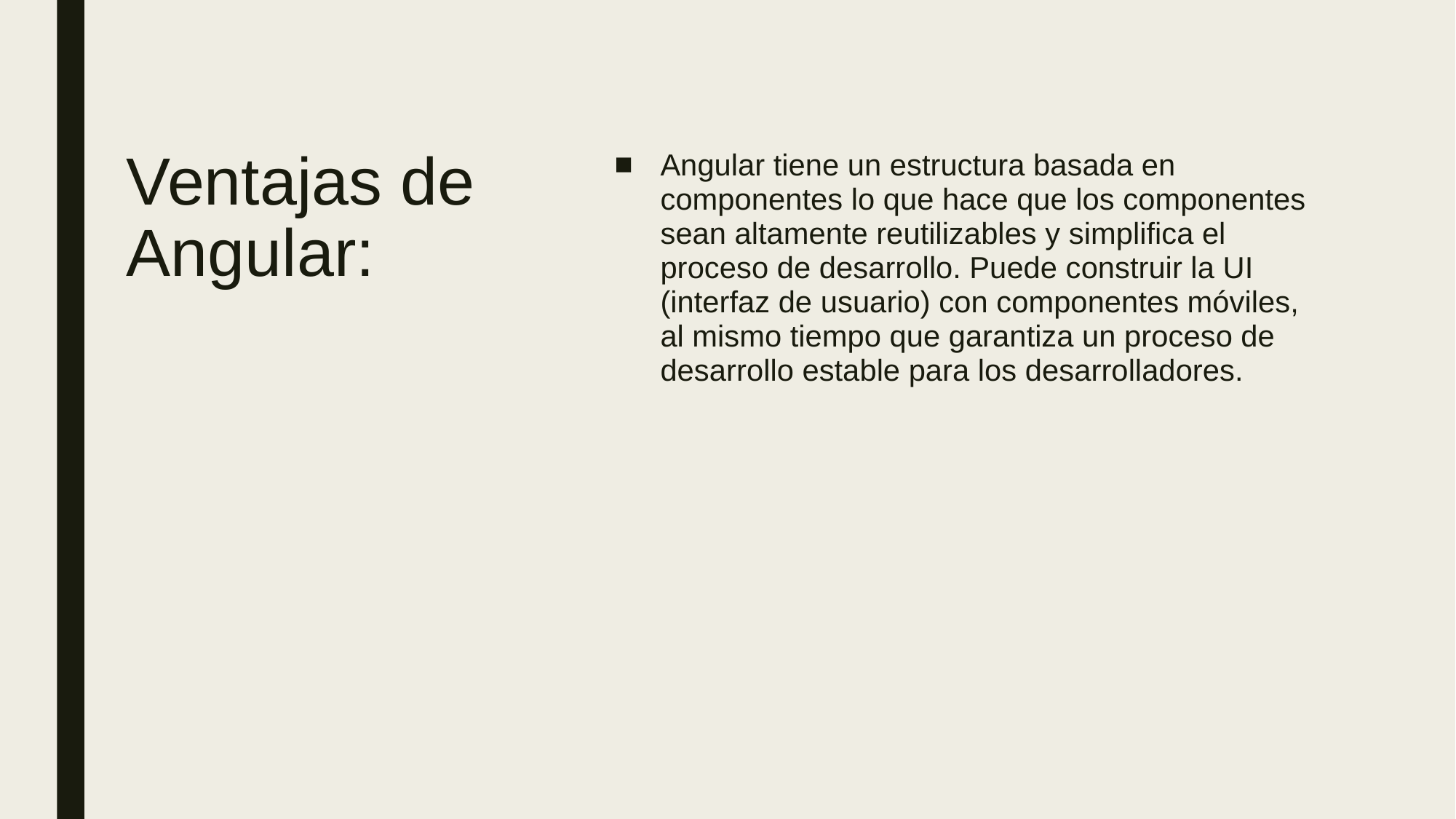

Angular tiene un estructura basada en componentes lo que hace que los componentes sean altamente reutilizables y simplifica el proceso de desarrollo. Puede construir la UI (interfaz de usuario) con componentes móviles, al mismo tiempo que garantiza un proceso de desarrollo estable para los desarrolladores.
# Ventajas de Angular: